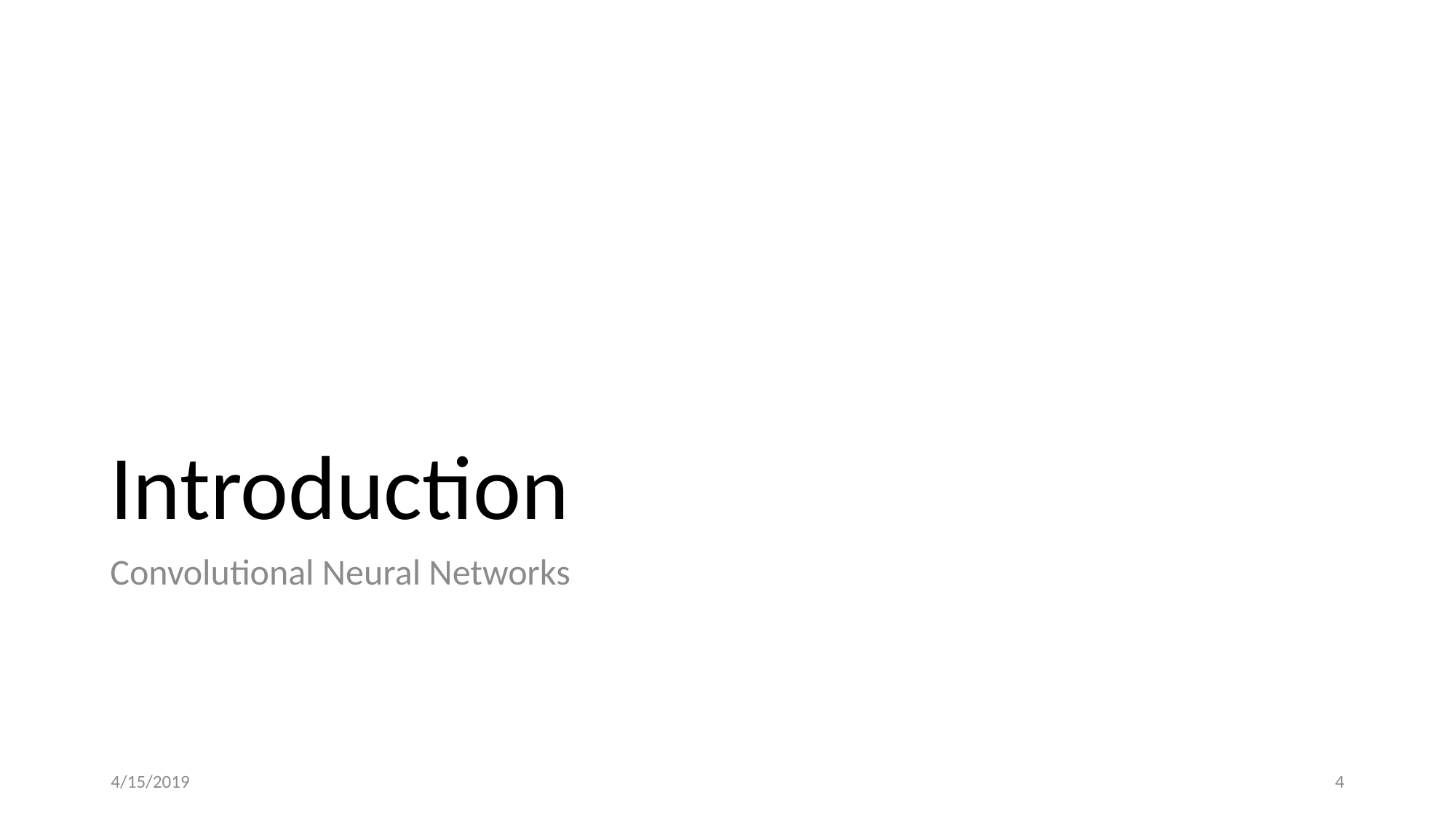

# Introduction
Convolutional Neural Networks
4/15/2019
4